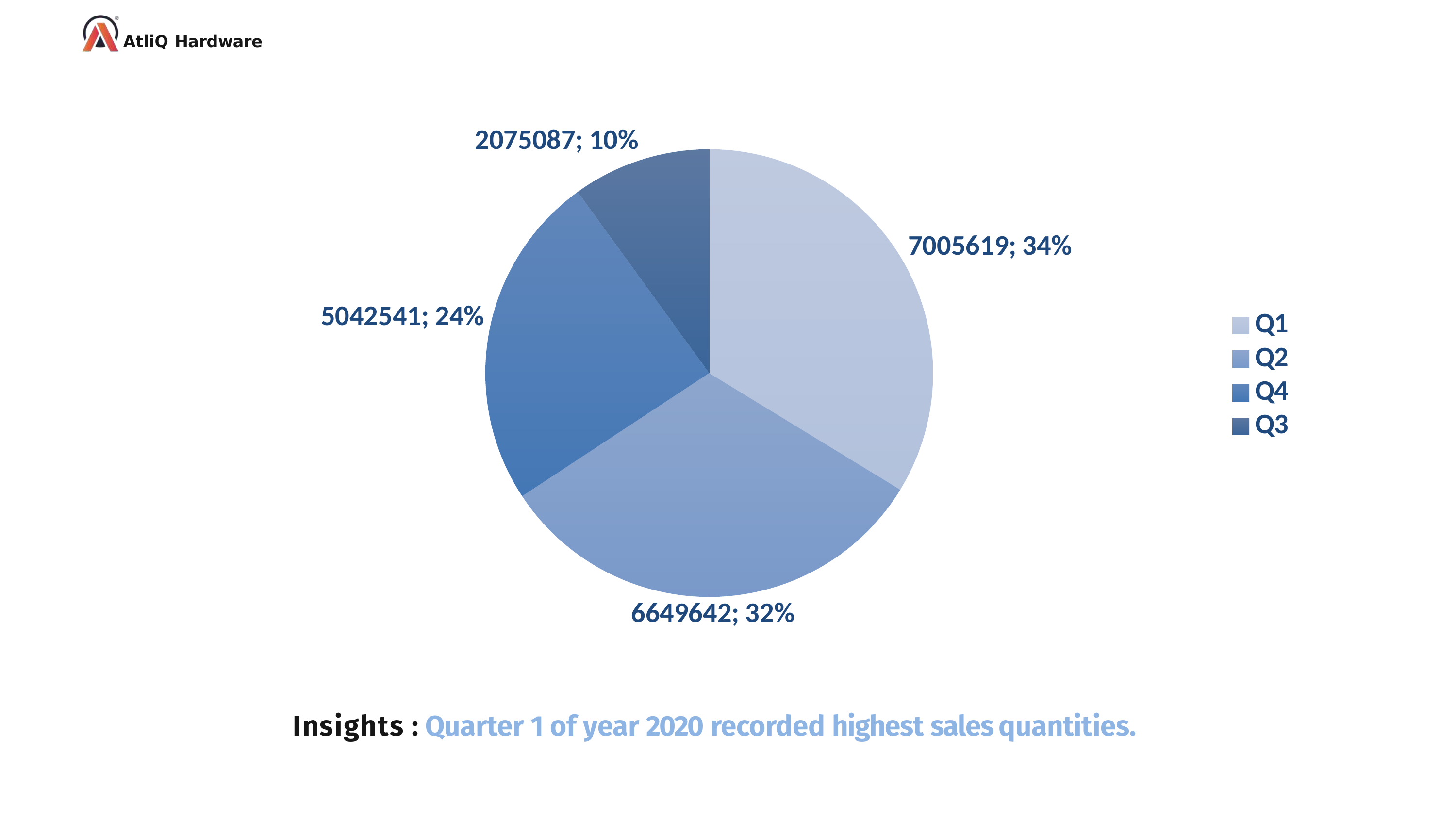

AtliQ Hardware

### Chart

| Category |  |
|---|---|
| Q1 | 7005619.0 |
| Q2 | 6649642.0 |
| Q4 | 5042541.0 |
| Q3  | 2075087.0 |
Insights : Quarter 1 of year 2020 recorded highest sales quantities.